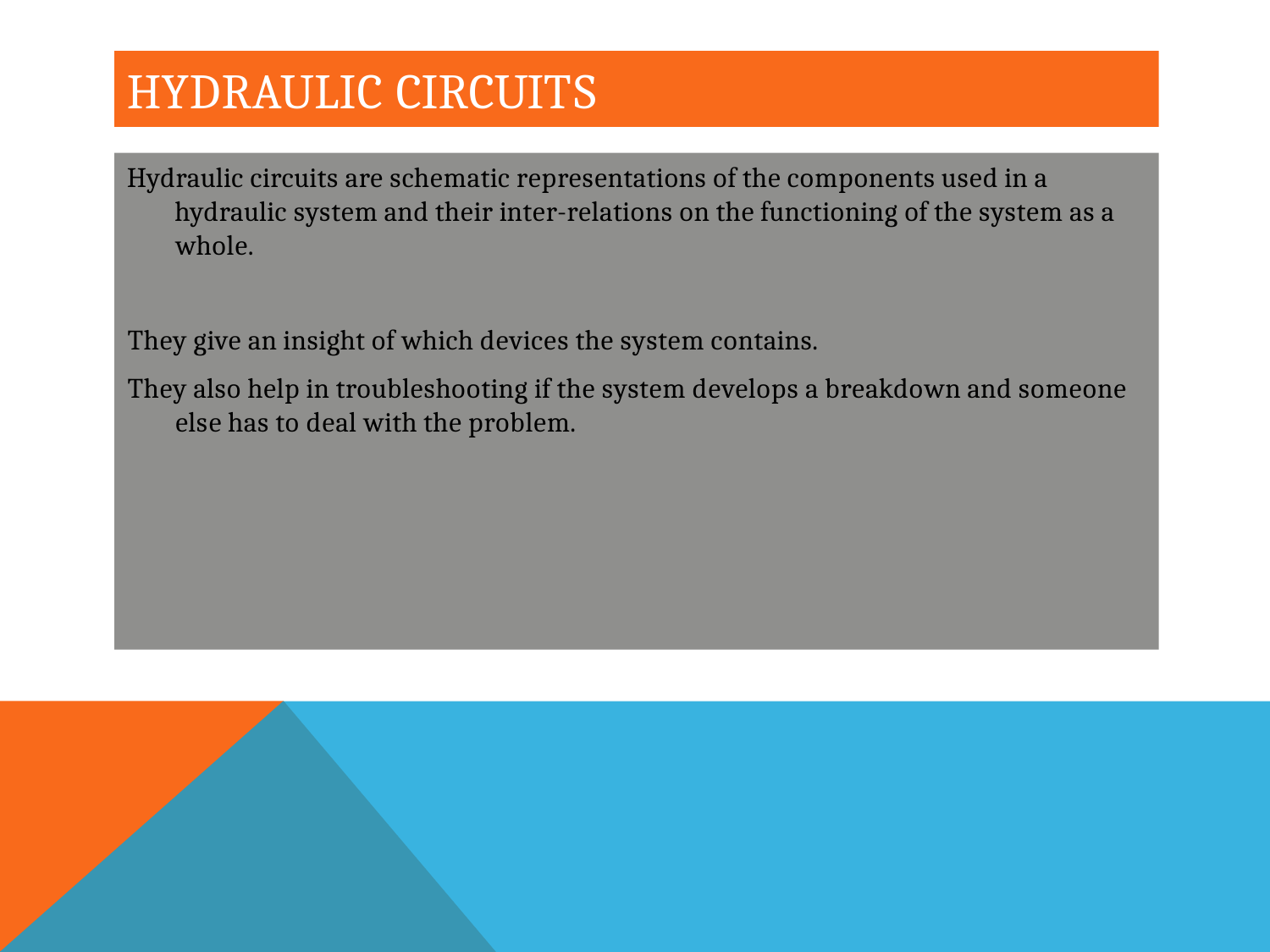

# HYDRAULIC CIRCUITS
Hydraulic circuits are schematic representations of the components used in a hydraulic system and their inter-relations on the functioning of the system as a whole.

They give an insight of which devices the system contains.
They also help in troubleshooting if the system develops a breakdown and someone else has to deal with the problem.